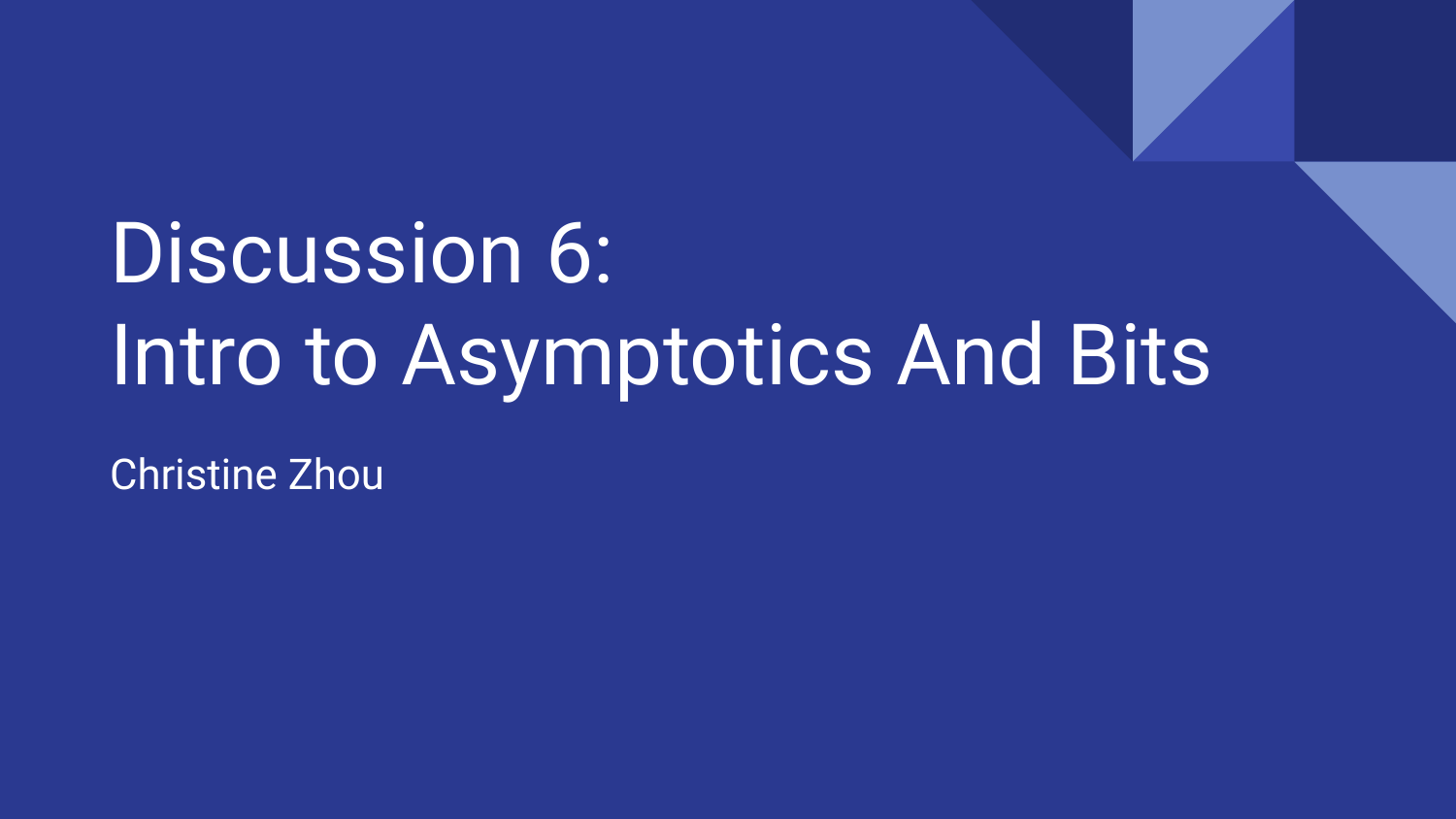

# Discussion 6: Intro to Asymptotics And Bits
Christine Zhou